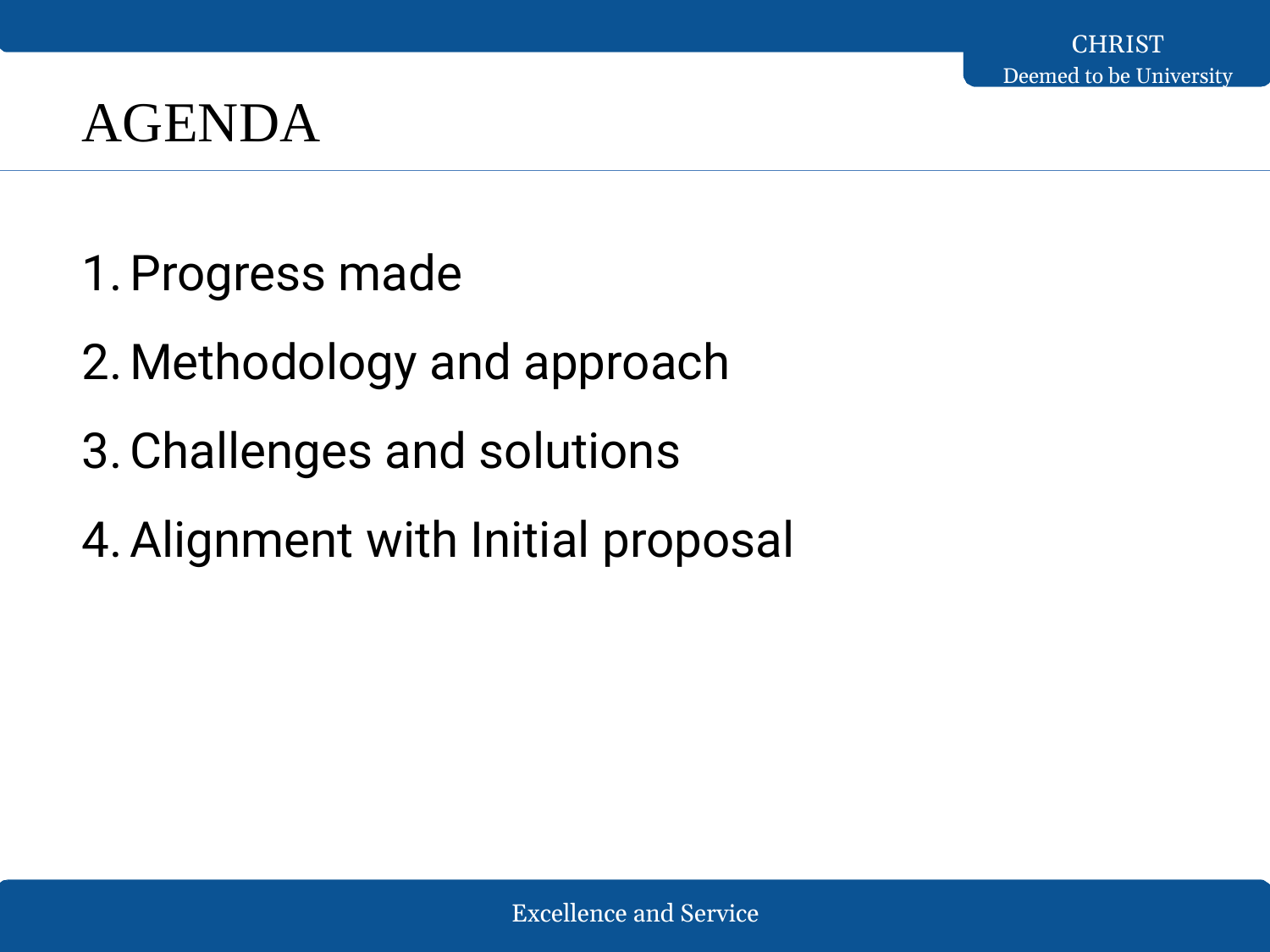

CHRIST
Deemed to be University
AGENDA
Progress made
Methodology and approach
Challenges and solutions
Alignment with Initial proposal

Excellence and Service